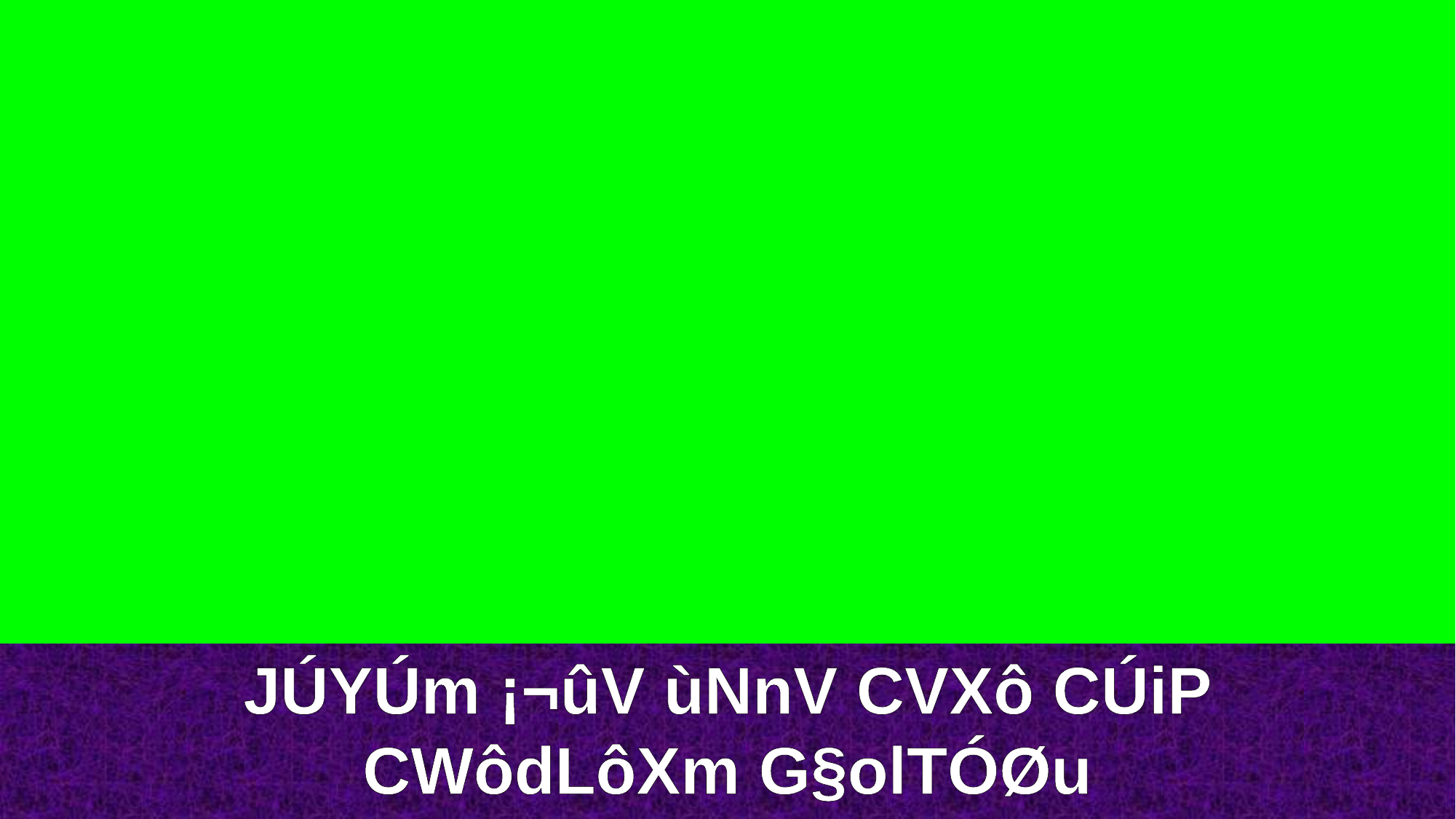

JÚYÚm ¡¬ûV ùNnV CVXô CÚiP CWôdLôXm G§olTÓØu